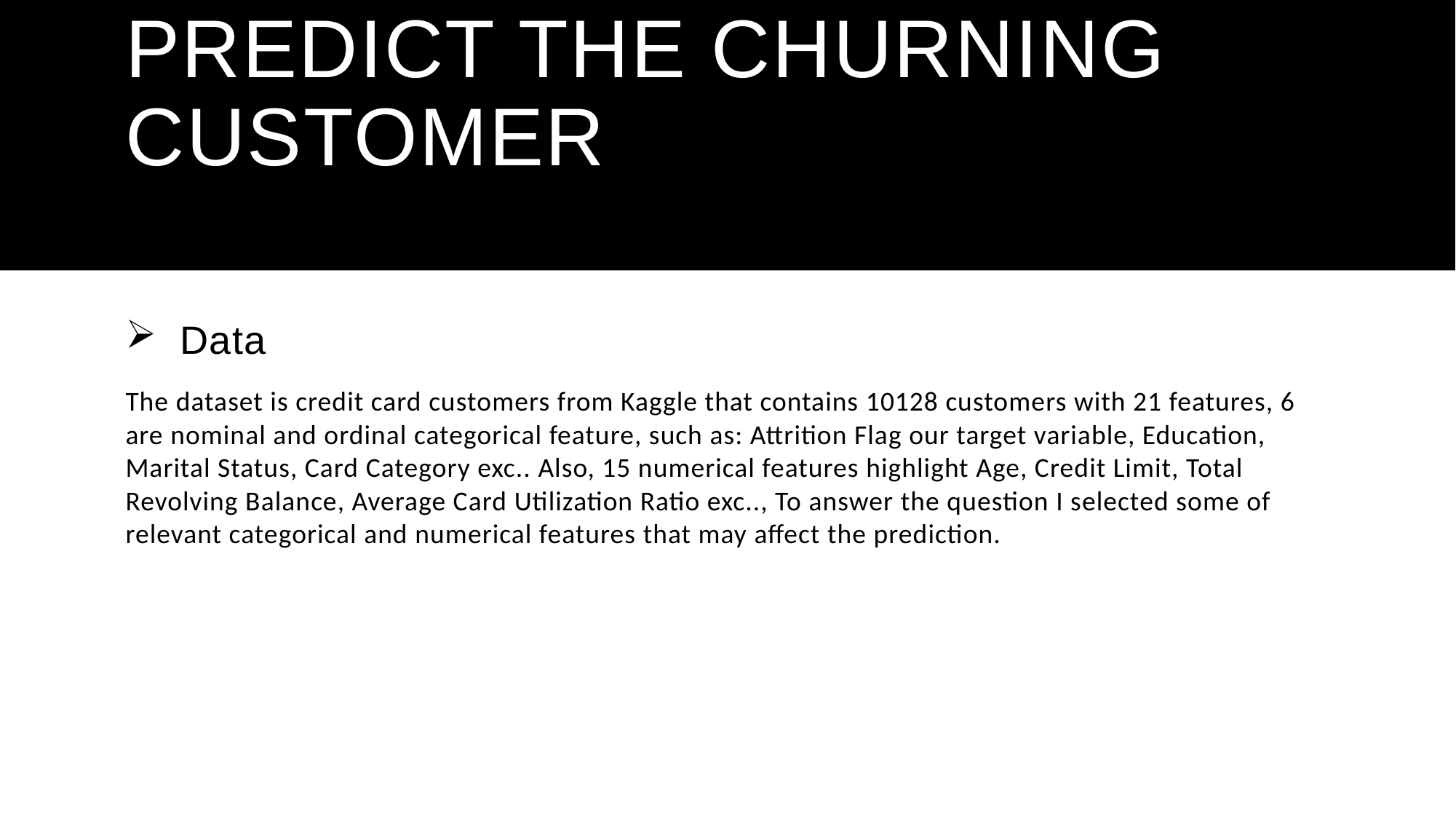

# Predict the Churning Customer
Data
The dataset is credit card customers from Kaggle that contains 10128 customers with 21 features, 6 are nominal and ordinal categorical feature, such as: Attrition Flag our target variable, Education, Marital Status, Card Category exc.. Also, 15 numerical features highlight Age, Credit Limit, Total Revolving Balance, Average Card Utilization Ratio exc.., To answer the question I selected some of relevant categorical and numerical features that may affect the prediction.